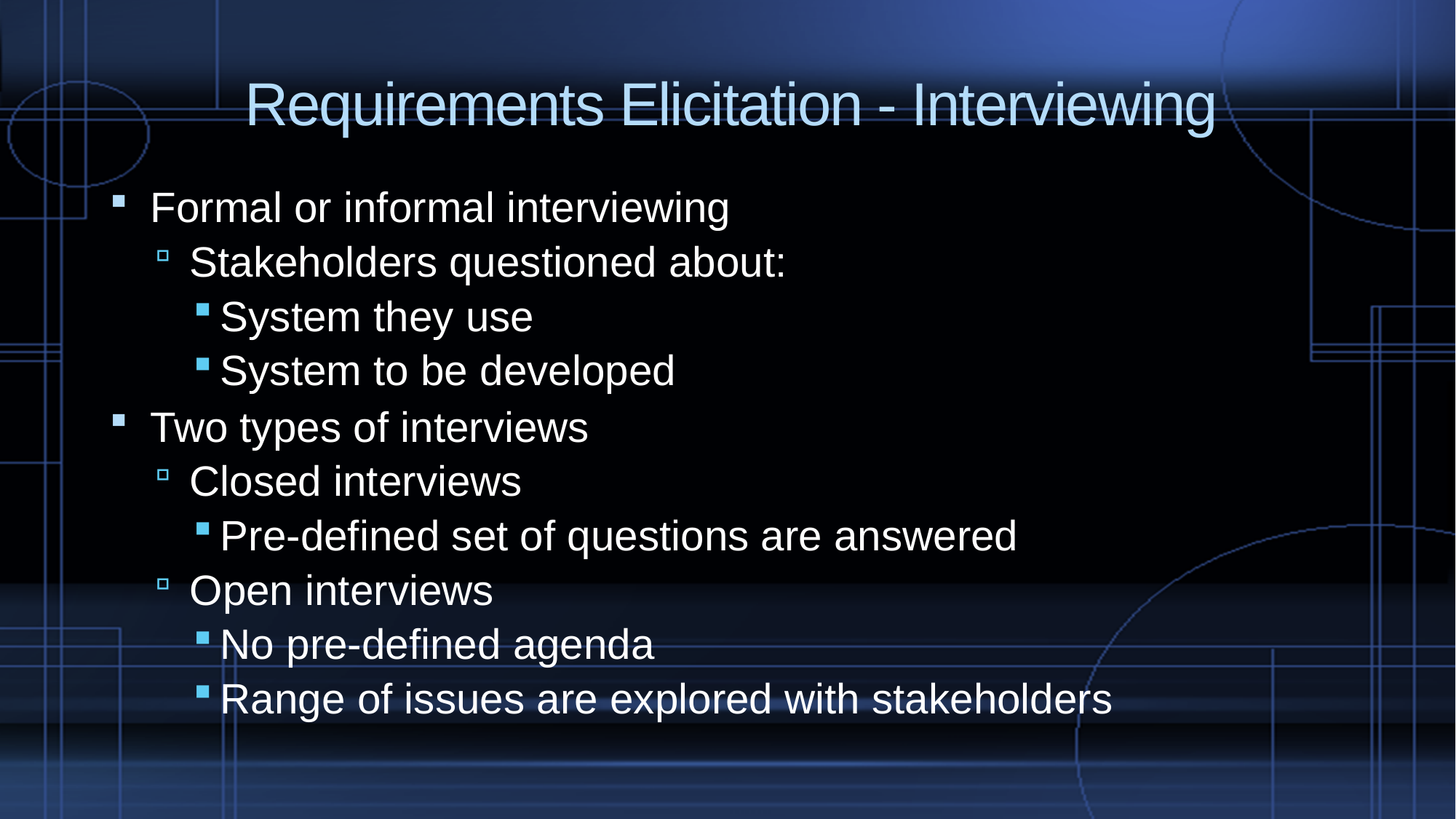

# Requirements Elicitation - Interviewing
Formal or informal interviewing
Stakeholders questioned about:
System they use
System to be developed
Two types of interviews
Closed interviews
Pre-defined set of questions are answered
Open interviews
No pre-defined agenda
Range of issues are explored with stakeholders